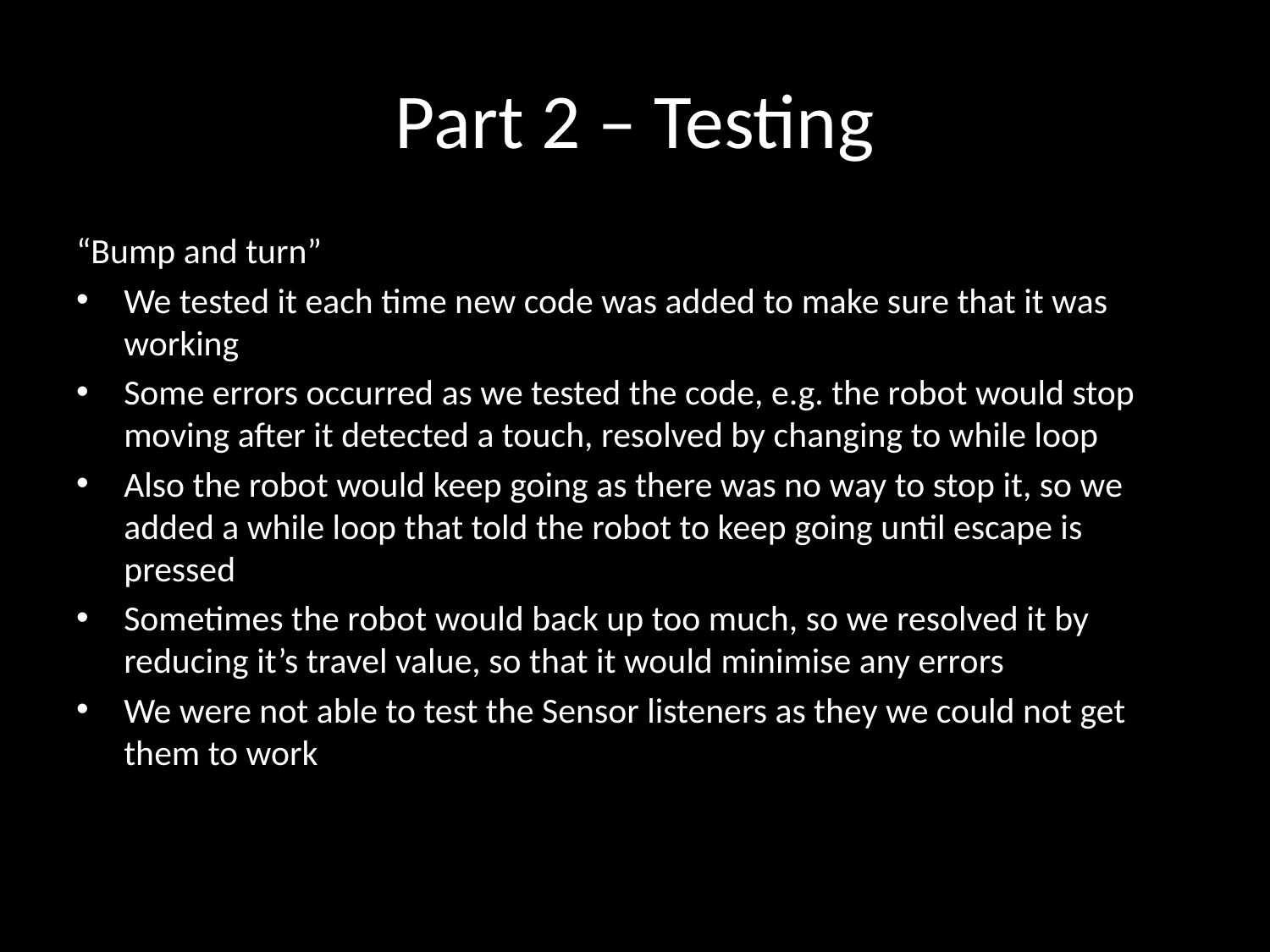

# Part 2 – Testing
“Bump and turn”
We tested it each time new code was added to make sure that it was working
Some errors occurred as we tested the code, e.g. the robot would stop moving after it detected a touch, resolved by changing to while loop
Also the robot would keep going as there was no way to stop it, so we added a while loop that told the robot to keep going until escape is pressed
Sometimes the robot would back up too much, so we resolved it by reducing it’s travel value, so that it would minimise any errors
We were not able to test the Sensor listeners as they we could not get them to work